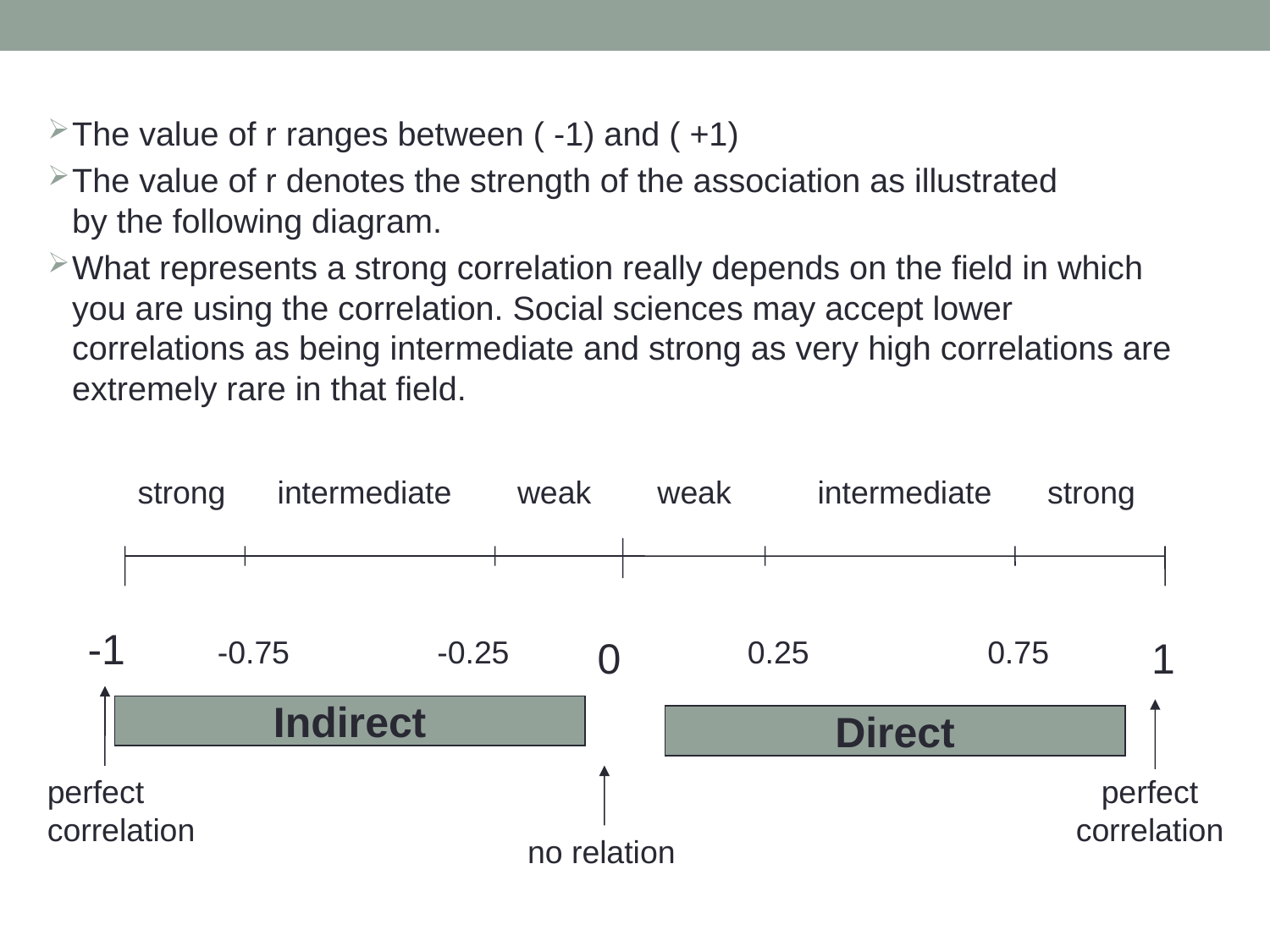

The value of r ranges between ( -1) and ( +1)
The value of r denotes the strength of the association as illustrated
by the following diagram.
What represents a strong correlation really depends on the field in which you are using the correlation. Social sciences may accept lower correlations as being intermediate and strong as very high correlations are extremely rare in that field.

strong
intermediate
weak
weak
intermediate
strong

-1
-0.75
-0.25
0
0.25
0.75
1

Indirect

Direct

perfect correlation
perfect correlation
no relation